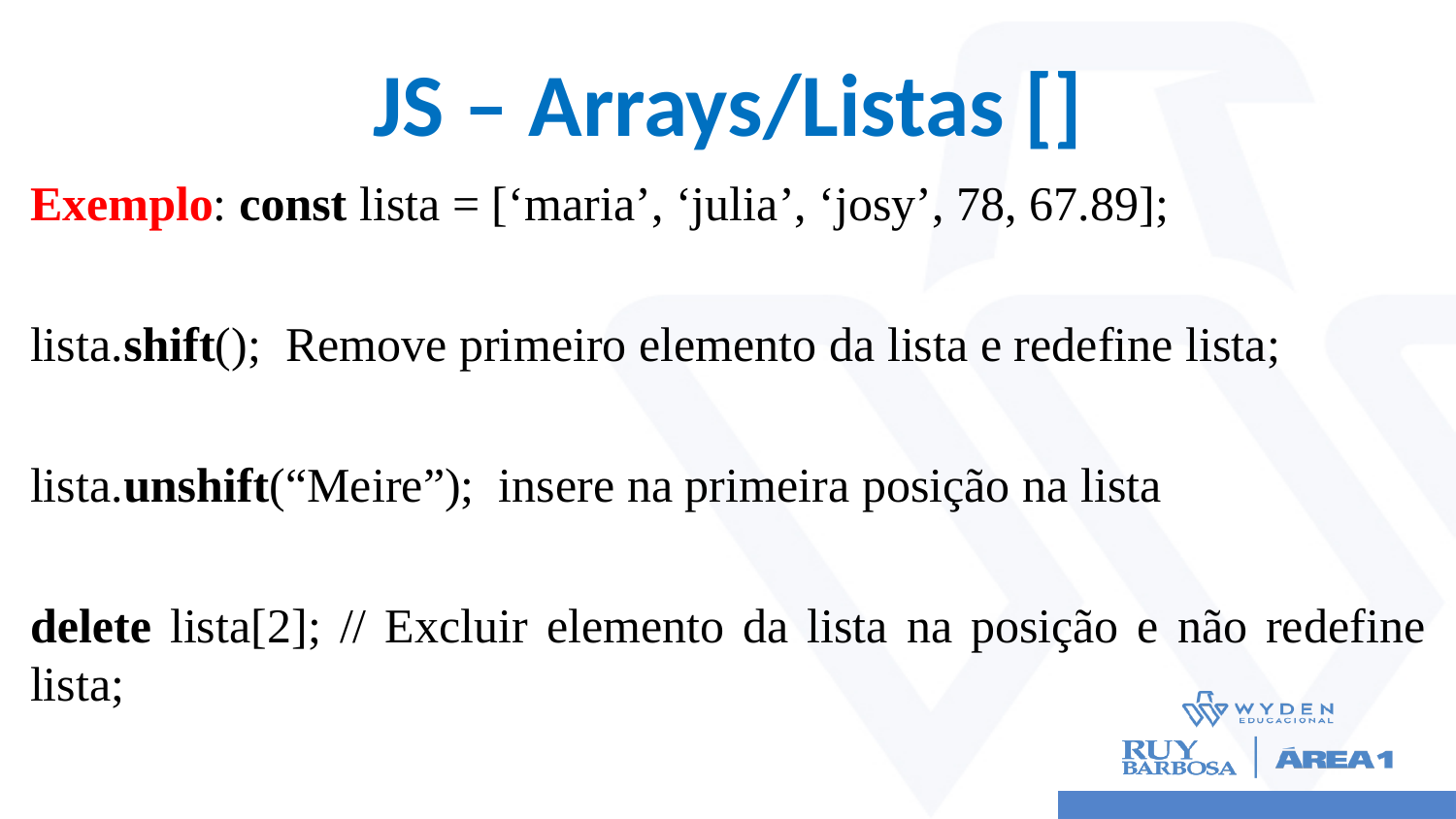

# JS – Arrays/Listas []
Exemplo: const lista = [‘maria’, ‘julia’, ‘josy’, 78, 67.89];

lista.shift();  Remove primeiro elemento da lista e redefine lista;

lista.unshift(“Meire”);  insere na primeira posição na lista

delete lista[2]; // Excluir elemento da lista na posição e não redefine lista;